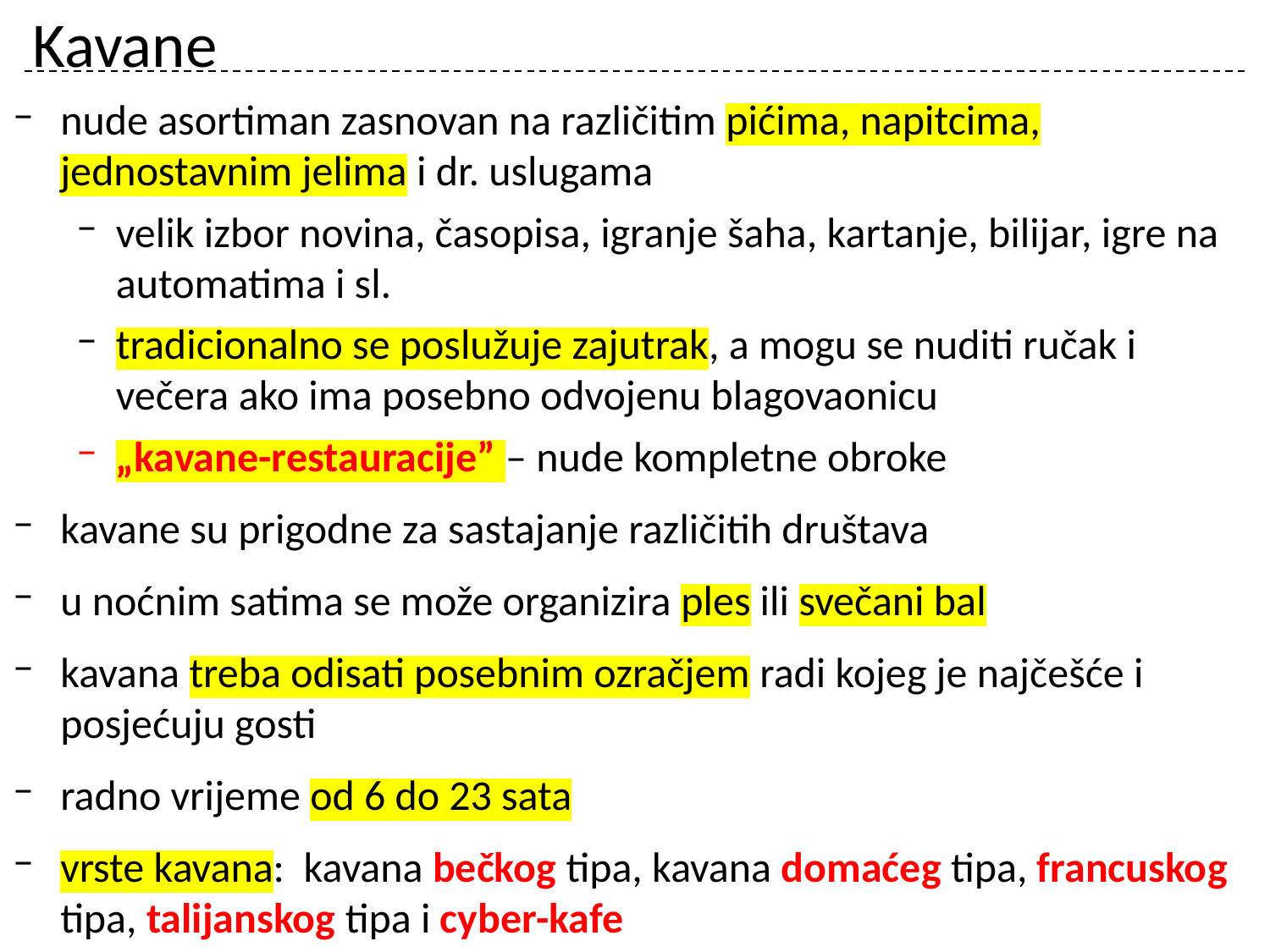

# Kavane
nude asortiman zasnovan na različitim pićima, napitcima, jednostavnim jelima i dr. uslugama
velik izbor novina, časopisa, igranje šaha, kartanje, bilijar, igre na automatima i sl.
tradicionalno se poslužuje zajutrak, a mogu se nuditi ručak i večera ako ima posebno odvojenu blagovaonicu
„kavane-restauracije” – nude kompletne obroke
kavane su prigodne za sastajanje različitih društava
u noćnim satima se može organizira ples ili svečani bal
kavana treba odisati posebnim ozračjem radi kojeg je najčešće i posjećuju gosti
radno vrijeme od 6 do 23 sata
vrste kavana:  kavana bečkog tipa, kavana domaćeg tipa, francuskog tipa, talijanskog tipa i cyber-kafe